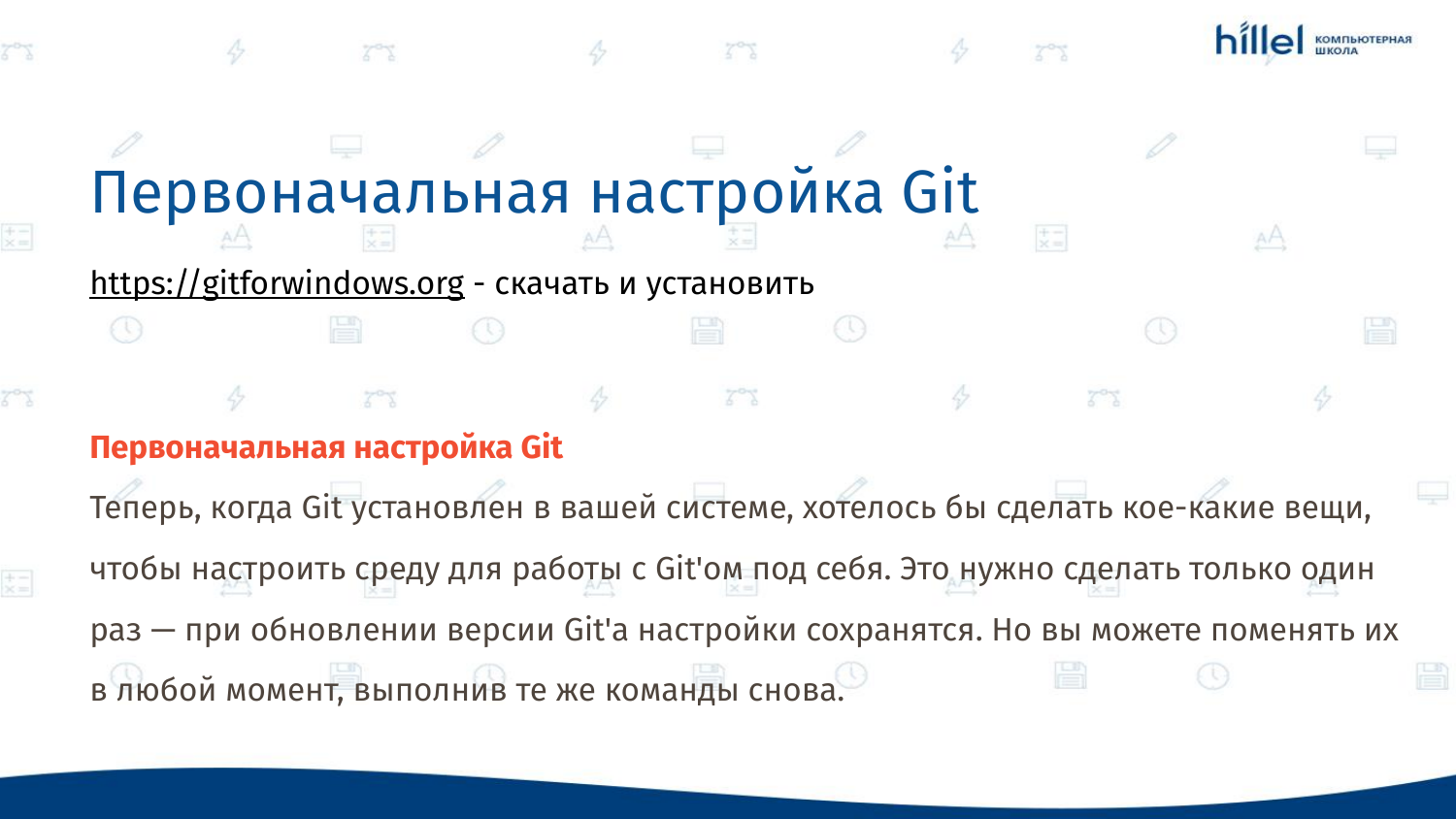

Первоначальная настройка Git
https://gitforwindows.org - скачать и установить

Первоначальная настройка Git
Теперь, когда Git установлен в вашей системе, хотелось бы сделать кое-какие вещи, чтобы настроить среду для работы с Git'ом под себя. Это нужно сделать только один раз — при обновлении версии Git'а настройки сохранятся. Но вы можете поменять их в любой момент, выполнив те же команды снова.